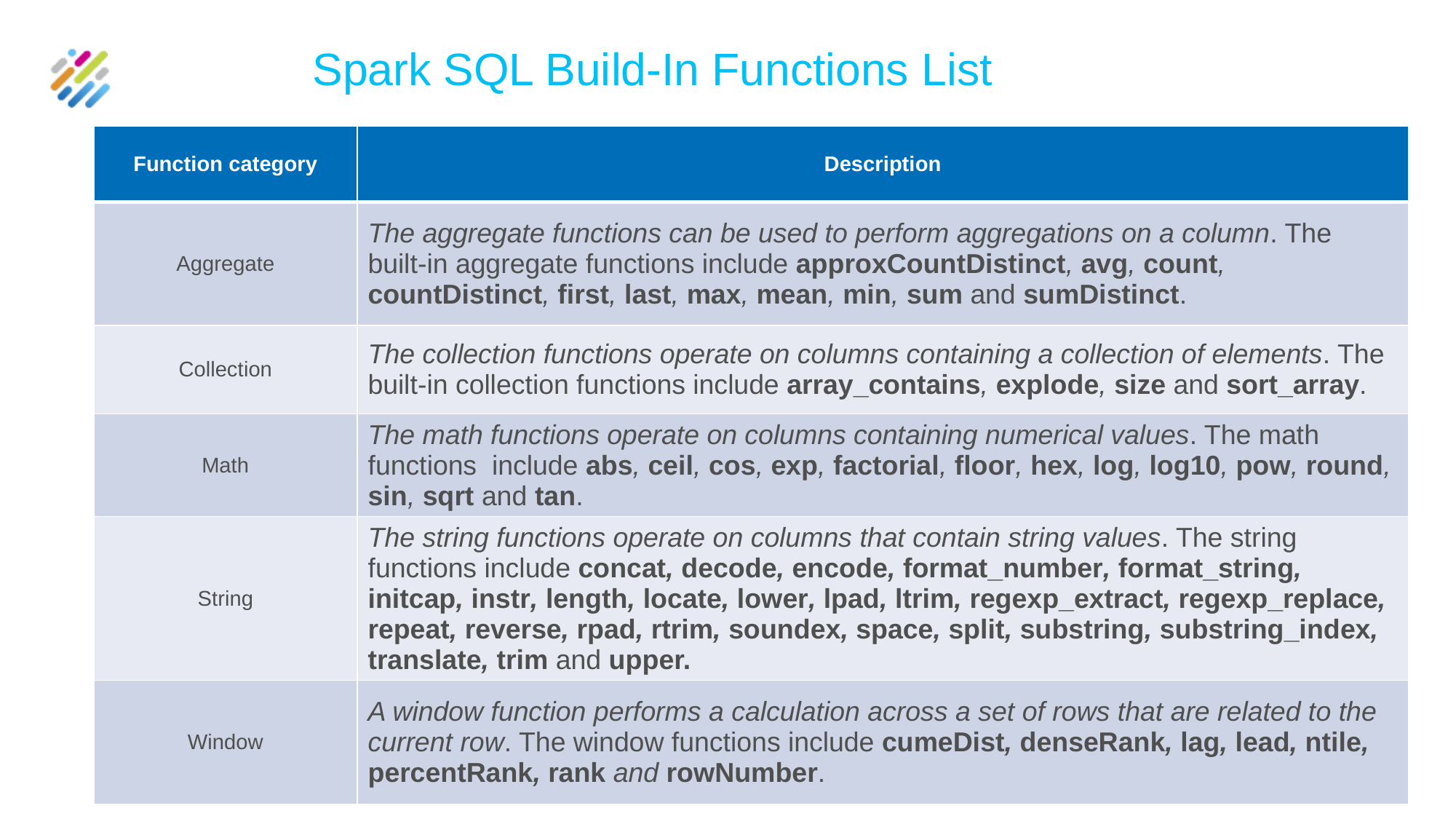

# Spark SQL Build-In Functions List
| Function category | Description |
| --- | --- |
| Aggregate | The aggregate functions can be used to perform aggregations on a column. The built-in aggregate functions include approxCountDistinct, avg, count, countDistinct, first, last, max, mean, min, sum and sumDistinct. |
| Collection | The collection functions operate on columns containing a collection of elements. The built-in collection functions include array\_contains, explode, size and sort\_array. |
| Math | The math functions operate on columns containing numerical values. The math functions include abs, ceil, cos, exp, factorial, floor, hex, log, log10, pow, round, sin, sqrt and tan. |
| String | The string functions operate on columns that contain string values. The string functions include concat, decode, encode, format\_number, format\_string, initcap, instr, length, locate, lower, lpad, ltrim, regexp\_extract, regexp\_replace, repeat, reverse, rpad, rtrim, soundex, space, split, substring, substring\_index, translate, trim and upper. |
| Window | A window function performs a calculation across a set of rows that are related to the current row. The window functions include cumeDist, denseRank, lag, lead, ntile, percentRank, rank and rowNumber. |